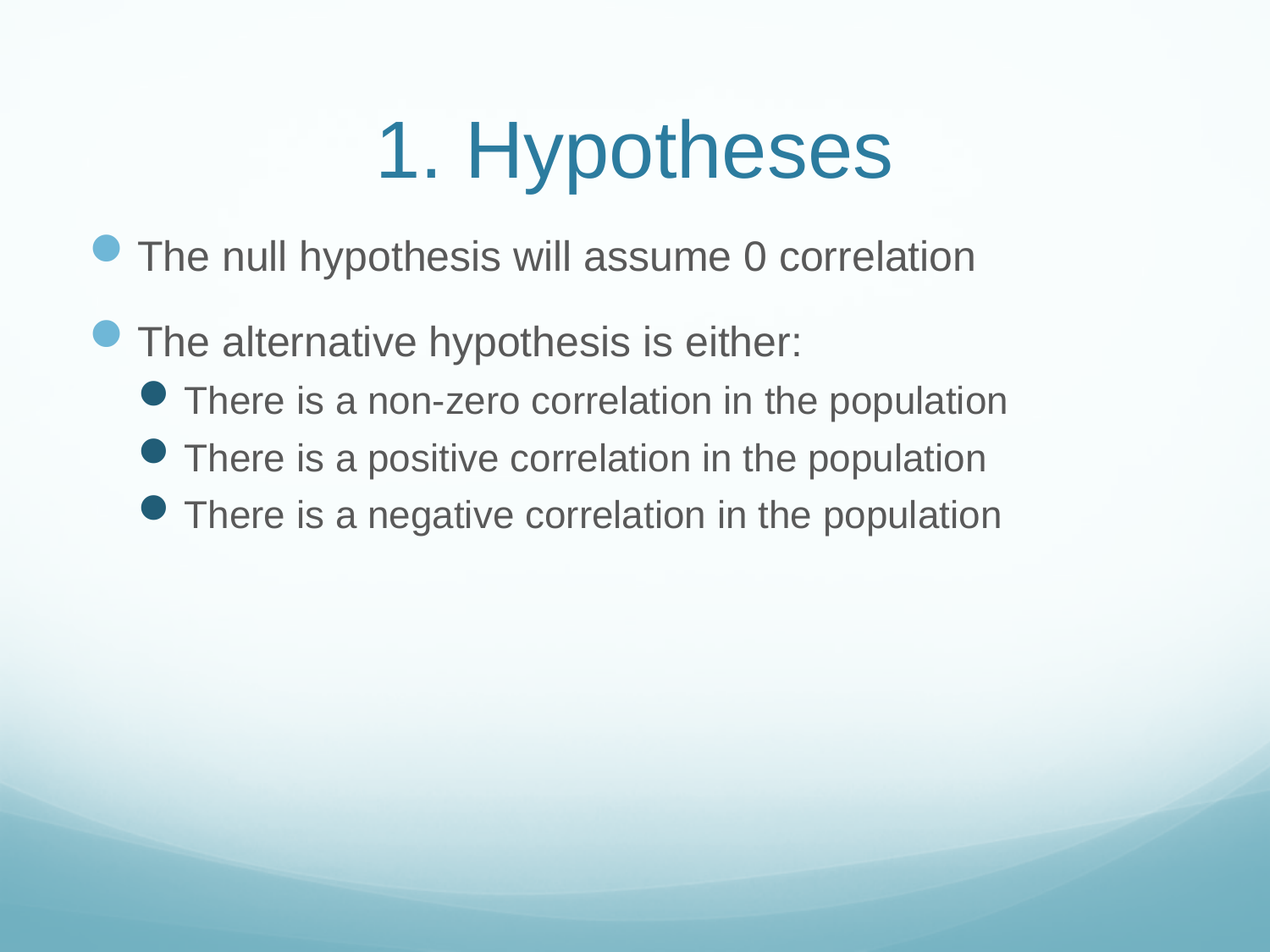

# 1. Hypotheses
The null hypothesis will assume 0 correlation
The alternative hypothesis is either:
There is a non-zero correlation in the population
There is a positive correlation in the population
There is a negative correlation in the population